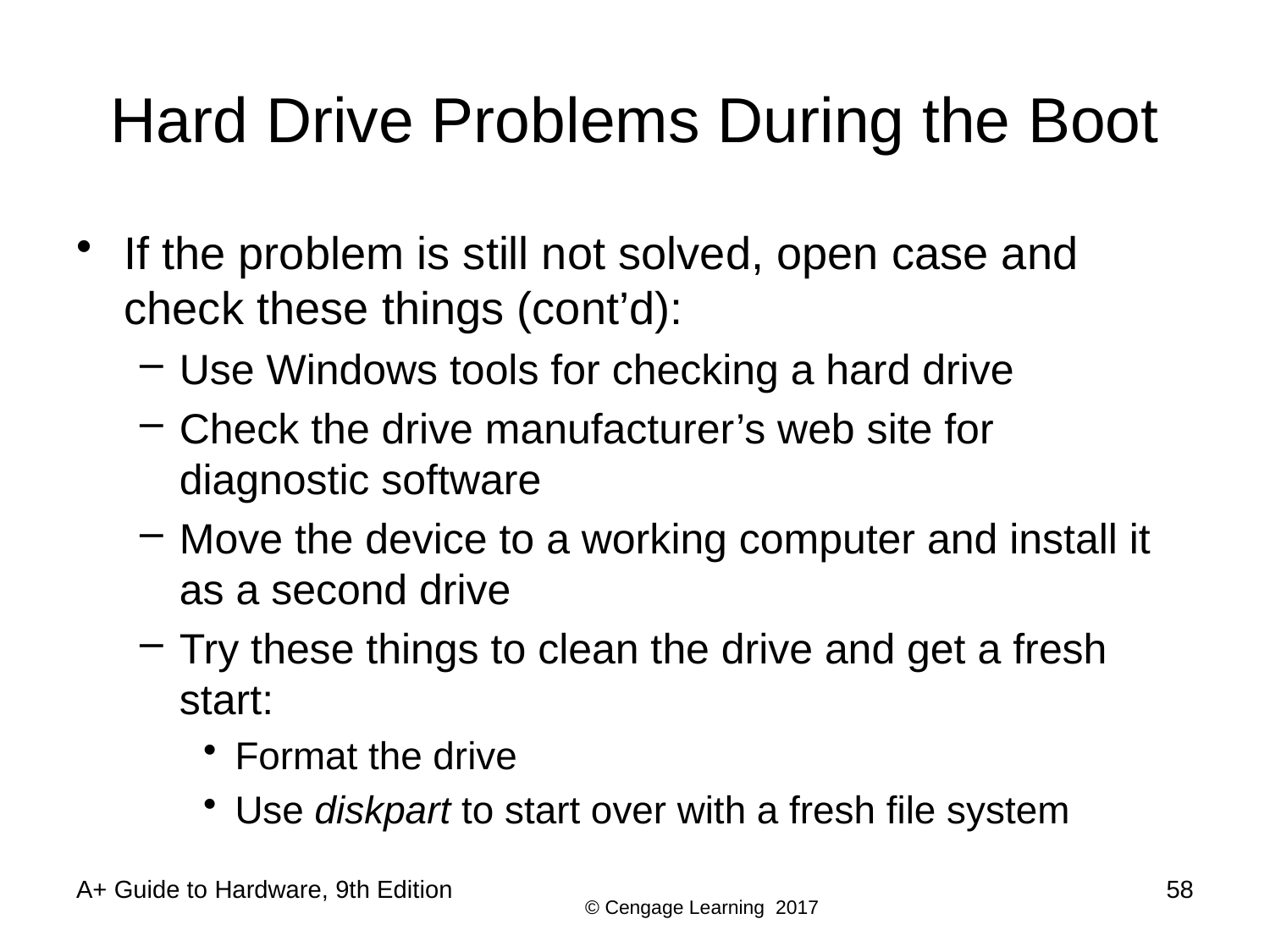

# Hard Drive Problems During the Boot
If the problem is still not solved, open case and check these things (cont’d):
Use Windows tools for checking a hard drive
Check the drive manufacturer’s web site for diagnostic software
Move the device to a working computer and install it as a second drive
Try these things to clean the drive and get a fresh start:
Format the drive
Use diskpart to start over with a fresh file system

A+ Guide to Hardware, 9th Edition
58